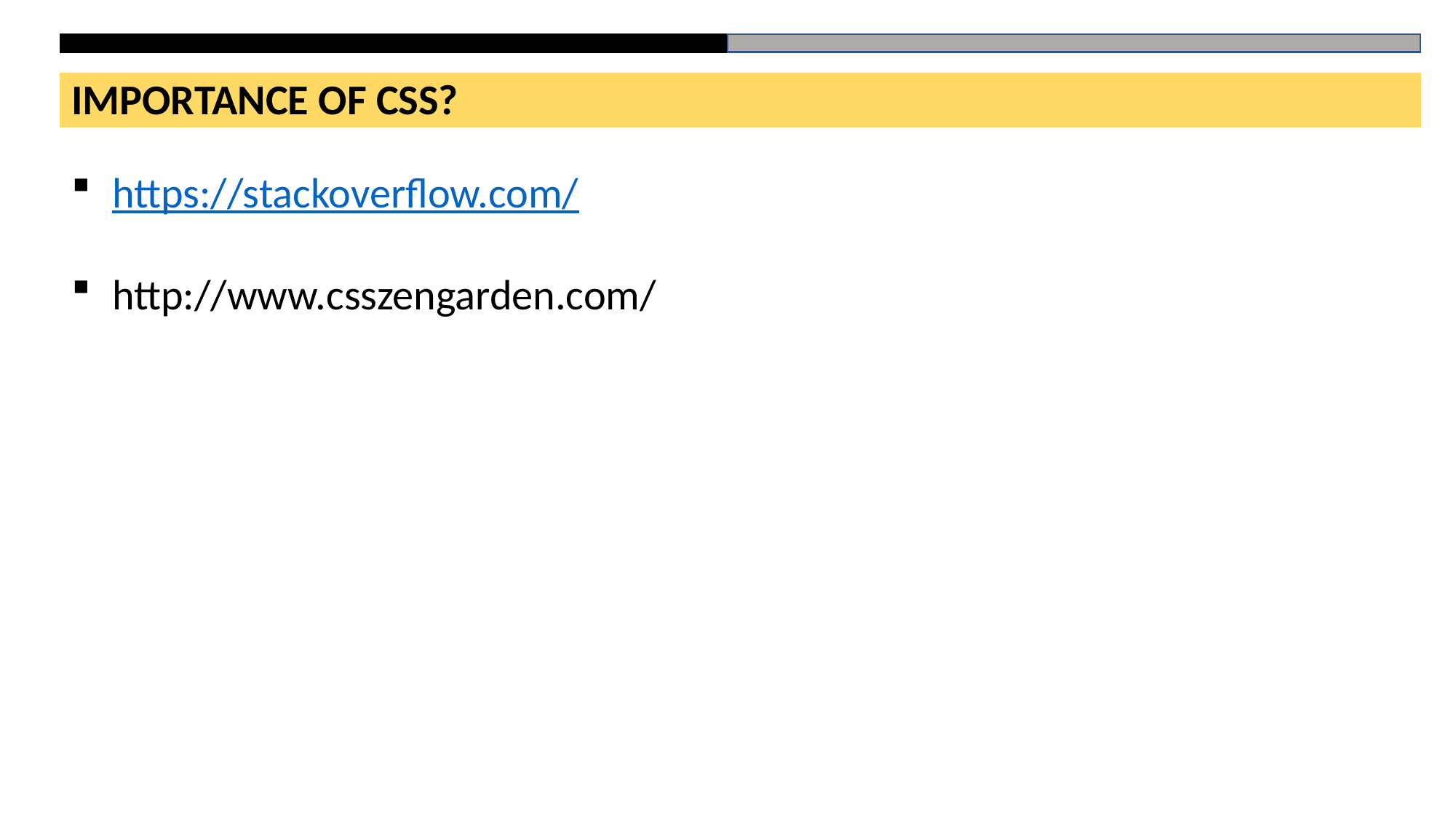

IMPORTANCE OF CSS?

https://stackoverflow.com/

http://www.csszengarden.com/
# HTML